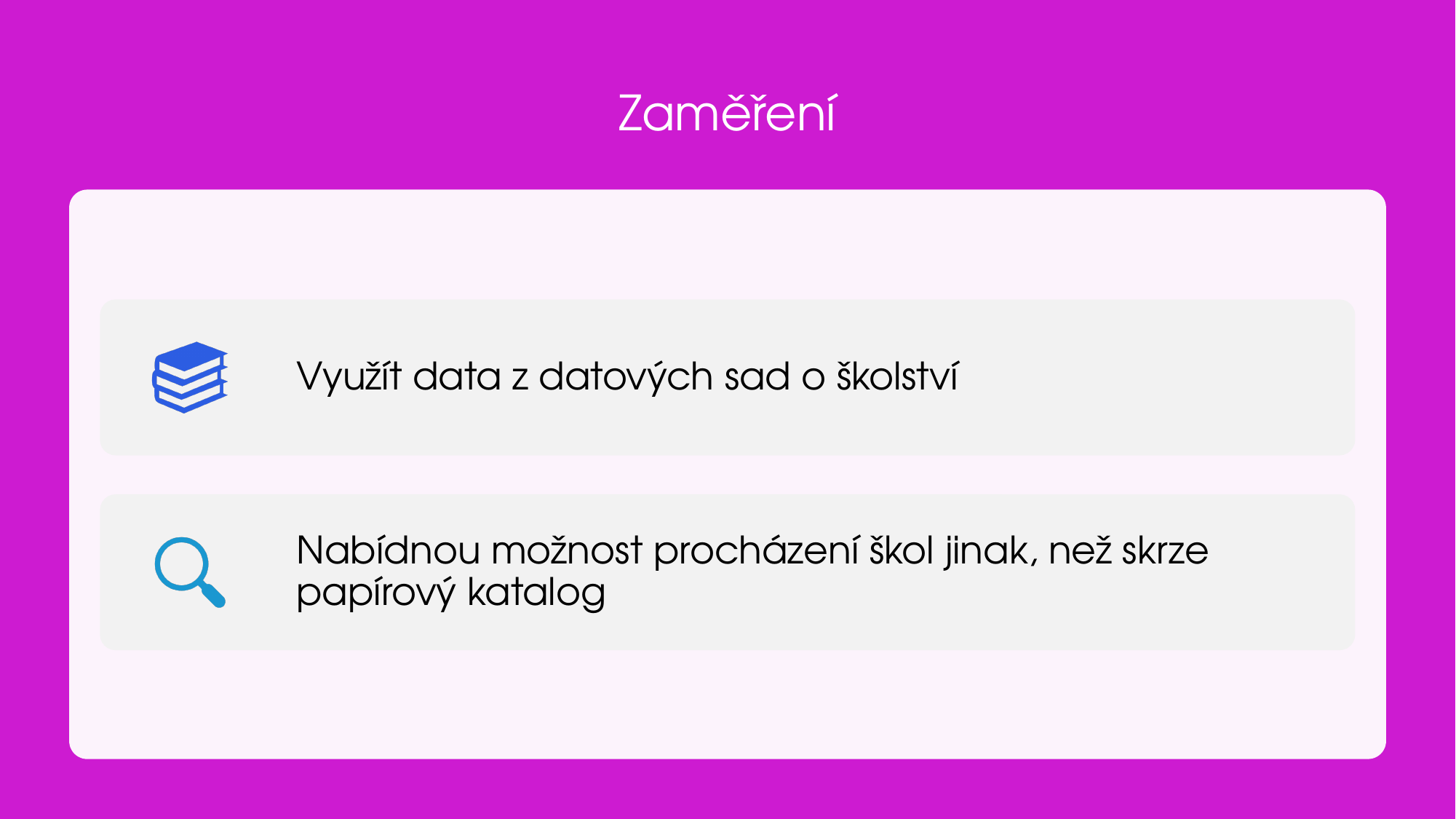

# Zaměření

Využít data z datových sad o školství
Nabídnou možnost procházení škol jinak, než skrze papírový katalog